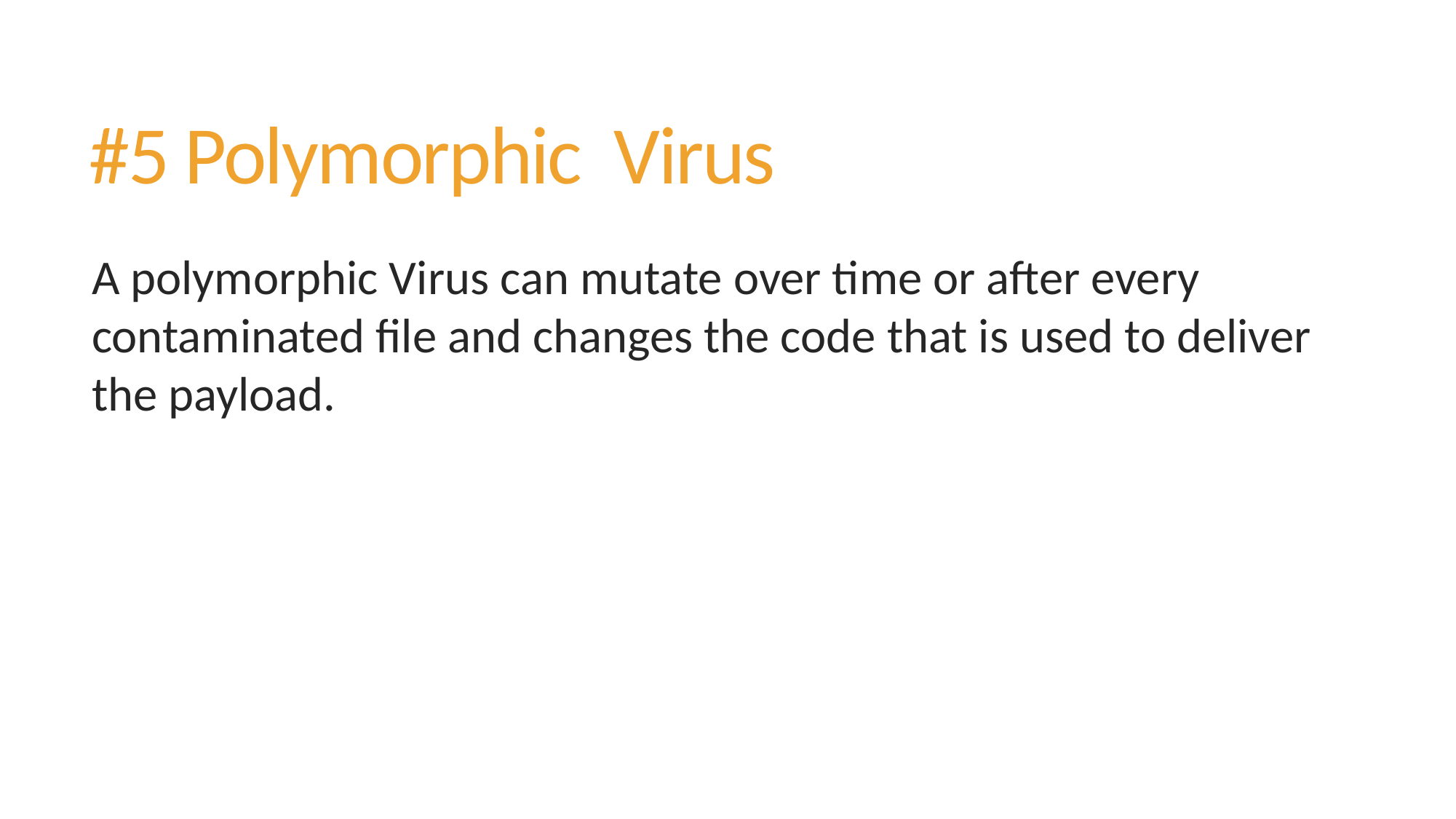

# #5 Polymorphic  Virus
A polymorphic Virus can mutate over time or after every contaminated file and changes the code that is used to deliver the payload.